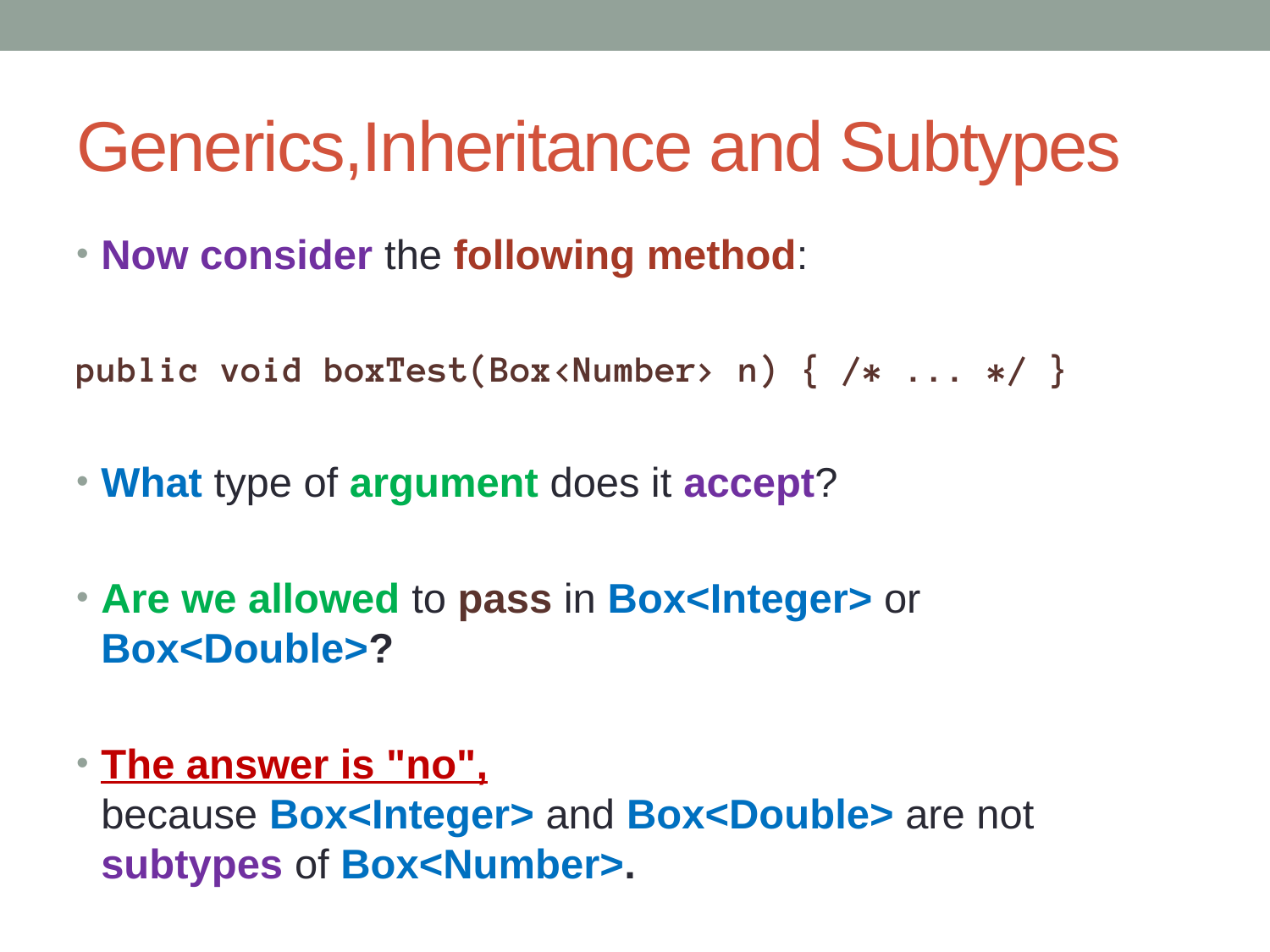

# Generics,Inheritance and Subtypes
Now consider the following method:

public void boxTest(Box<Number> n) { /* ... */ }

What type of argument does it accept?

Are we allowed to pass in Box<Integer> or Box<Double>?

The answer is "no", because Box<Integer> and Box<Double> are not subtypes of Box<Number>.